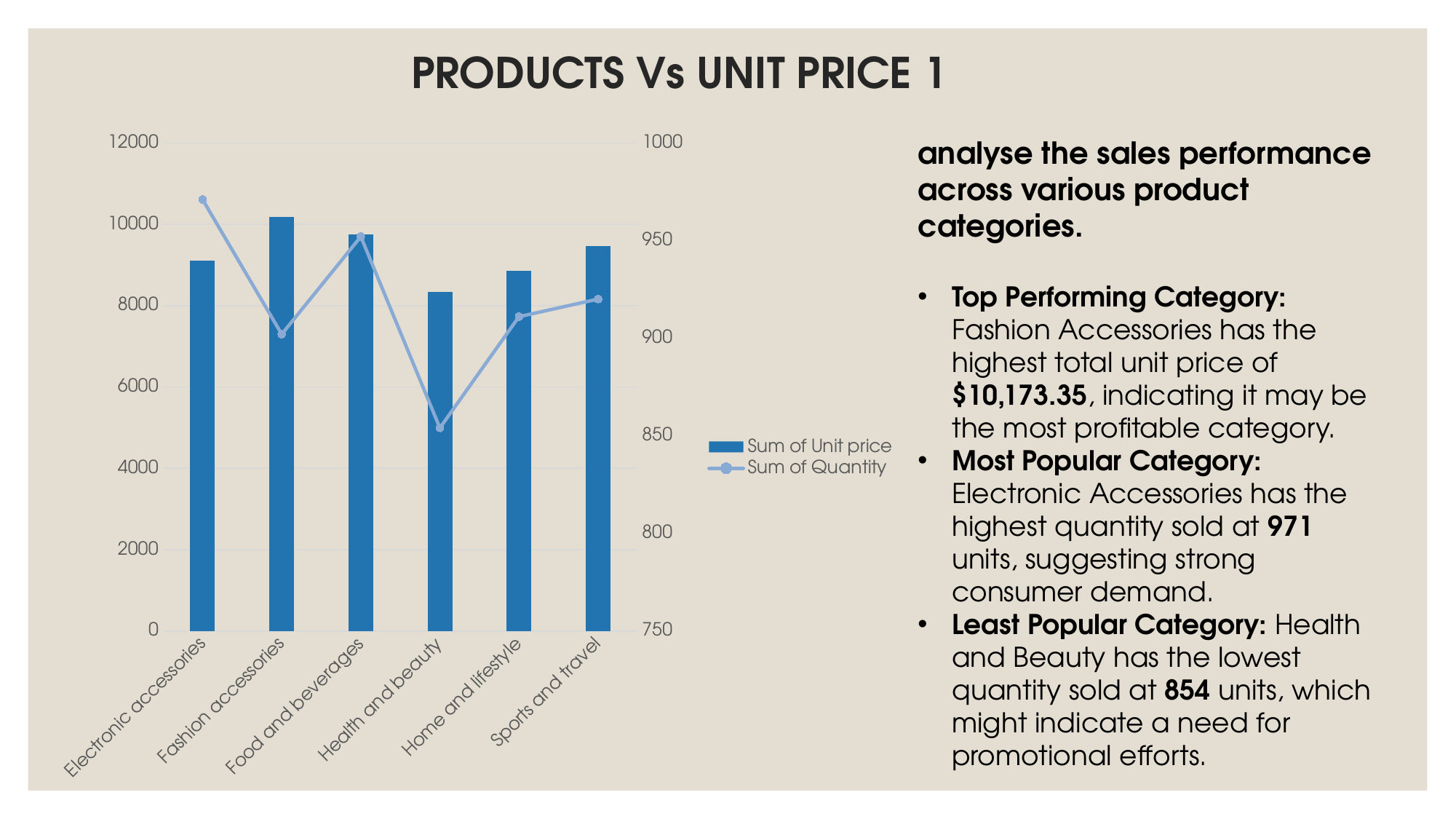

# PRODUCTS Vs UNIT PRICE 1

analyse the sales performance across various product categories.

Top Performing Category: Fashion Accessories has the highest total unit price of $10,173.35, indicating it may be the most profitable category.
Most Popular Category: Electronic Accessories has the highest quantity sold at 971 units, suggesting strong consumer demand.
Least Popular Category: Health and Beauty has the lowest quantity sold at 854 units, which might indicate a need for promotional efforts.

### Chart

| Category | Sum of Unit price | Sum of Quantity |
|---|---|---|
| Electronic accessories | 9103.77000000001 | 971.0 |
| Fashion accessories | 10173.35 | 902.0 |
| Food and beverages | 9745.54000000001 | 952.0 |
| Health and beauty | 8337.88 | 854.0 |
| Home and lifestyle | 8850.71 | 911.0 |
| Sports and travel | 9460.88 | 920.0 |